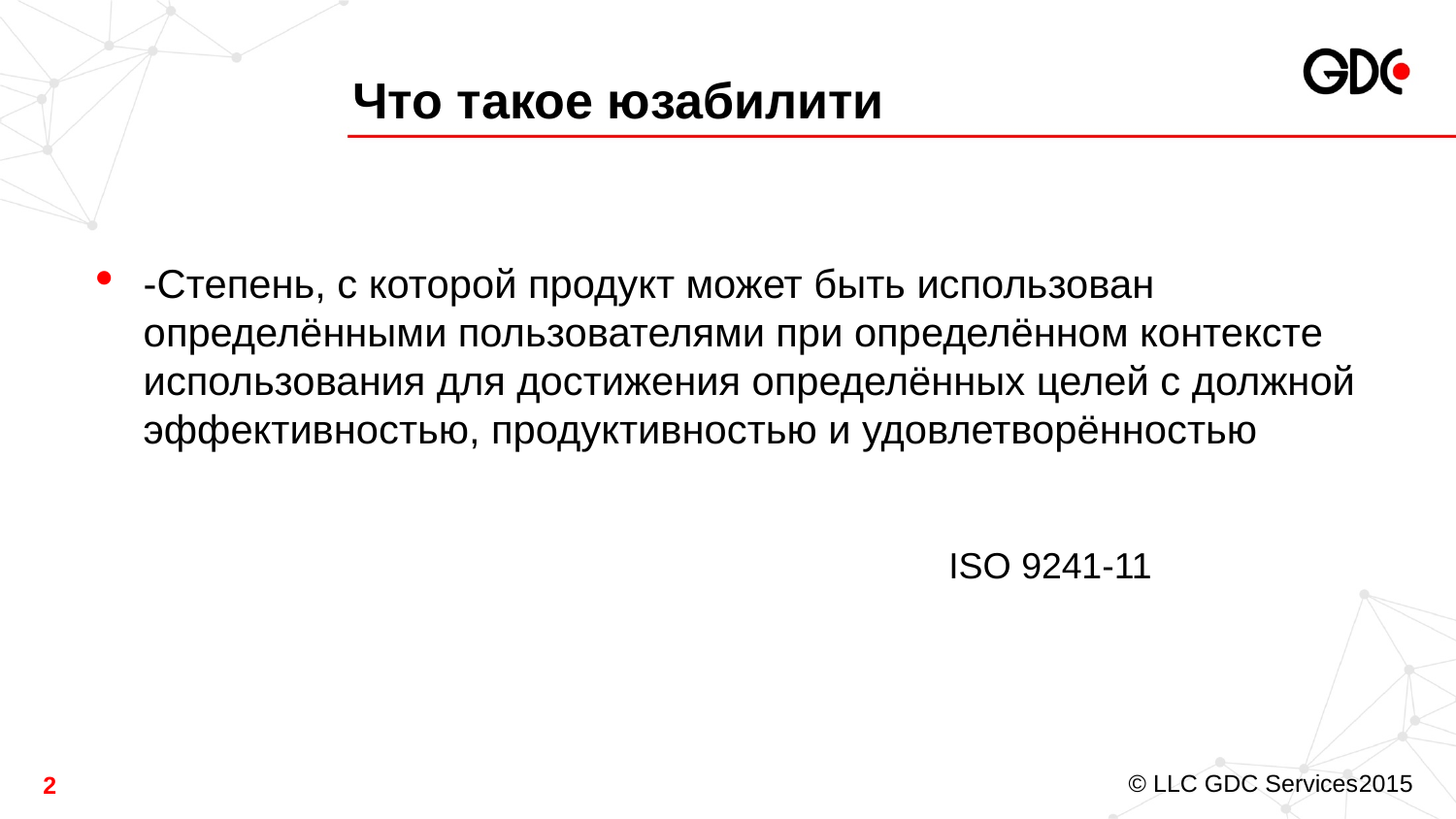

# Что такое юзабилити

-Степень, с которой продукт может быть использован определёнными пользователями при определённом контексте использования для достижения определённых целей с должной эффективностью, продуктивностью и удовлетворённостью
ISO 9241-11